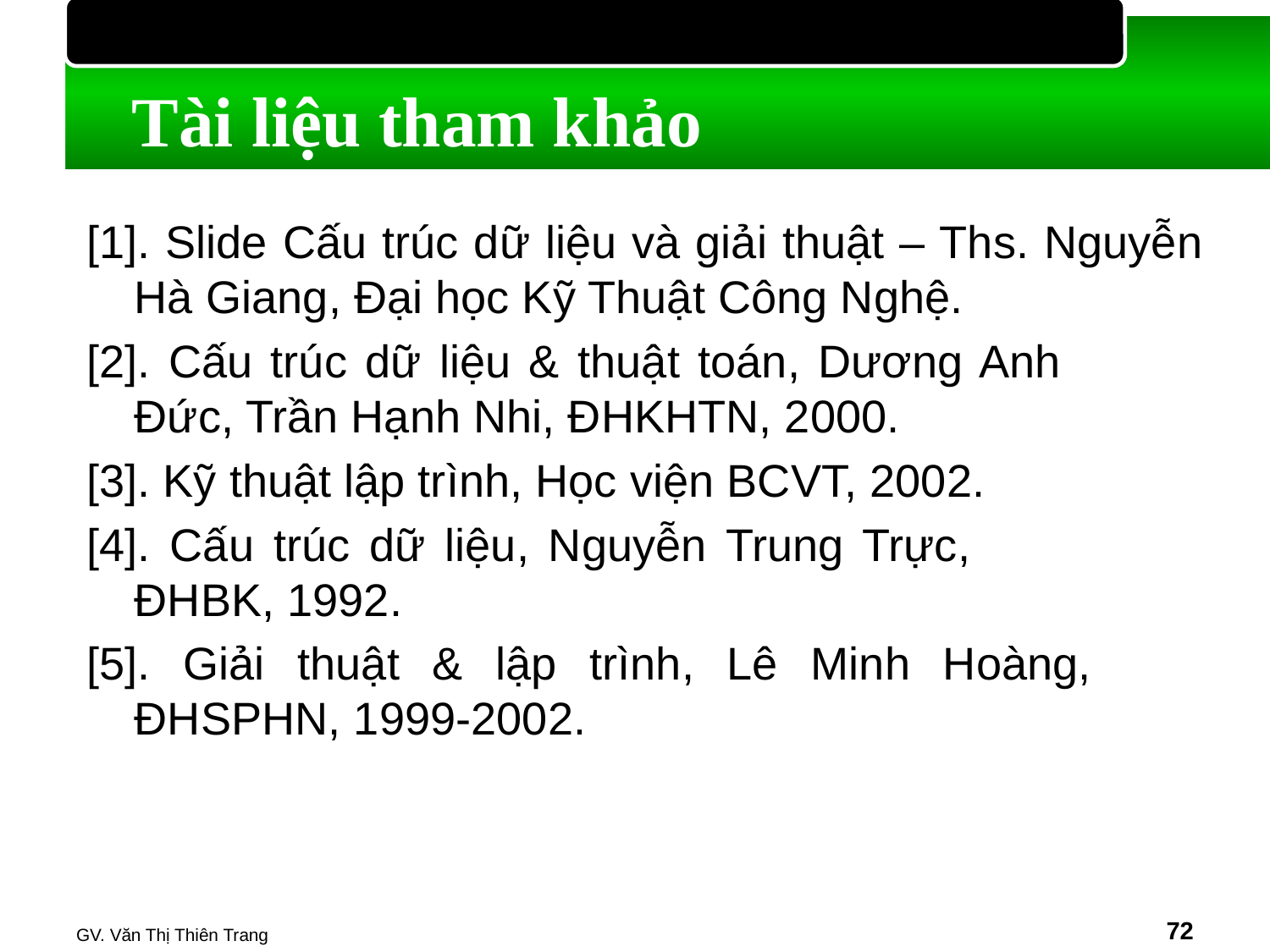

# Tài liệu tham khảo
[1]. Slide Cấu trúc dữ liệu và giải thuật – Ths. Nguyễn Hà Giang, Đại học Kỹ Thuật Công Nghệ.
[2]. Cấu trúc dữ liệu & thuật toán, Dương Anh 	Đức, Trần Hạnh Nhi, ĐHKHTN, 2000.
[3]. Kỹ thuật lập trình, Học viện BCVT, 2002.
[4]. Cấu trúc dữ liệu, Nguyễn Trung Trực, 		ĐHBK, 1992.
[5]. Giải thuật & lập trình, Lê Minh Hoàng, 	ĐHSPHN, 1999-2002.
GV. Văn Thị Thiên Trang
72